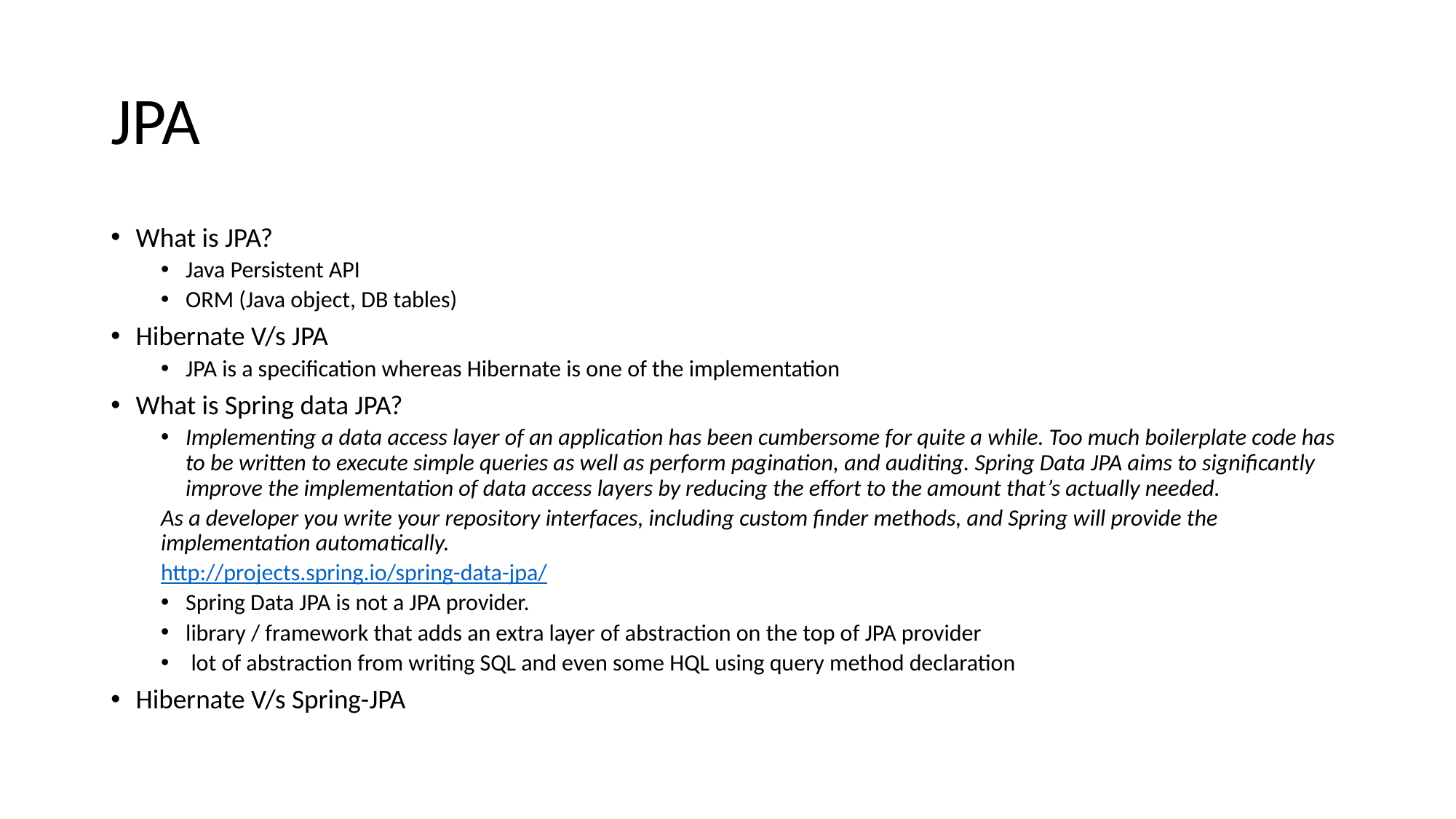

# JPA
What is JPA?
Java Persistent API
ORM (Java object, DB tables)
Hibernate V/s JPA
JPA is a specification whereas Hibernate is one of the implementation
What is Spring data JPA?
Implementing a data access layer of an application has been cumbersome for quite a while. Too much boilerplate code has to be written to execute simple queries as well as perform pagination, and auditing. Spring Data JPA aims to significantly improve the implementation of data access layers by reducing the effort to the amount that’s actually needed.
As a developer you write your repository interfaces, including custom finder methods, and Spring will provide the implementation automatically.
http://projects.spring.io/spring-data-jpa/
Spring Data JPA is not a JPA provider.
library / framework that adds an extra layer of abstraction on the top of JPA provider
 lot of abstraction from writing SQL and even some HQL using query method declaration
Hibernate V/s Spring-JPA